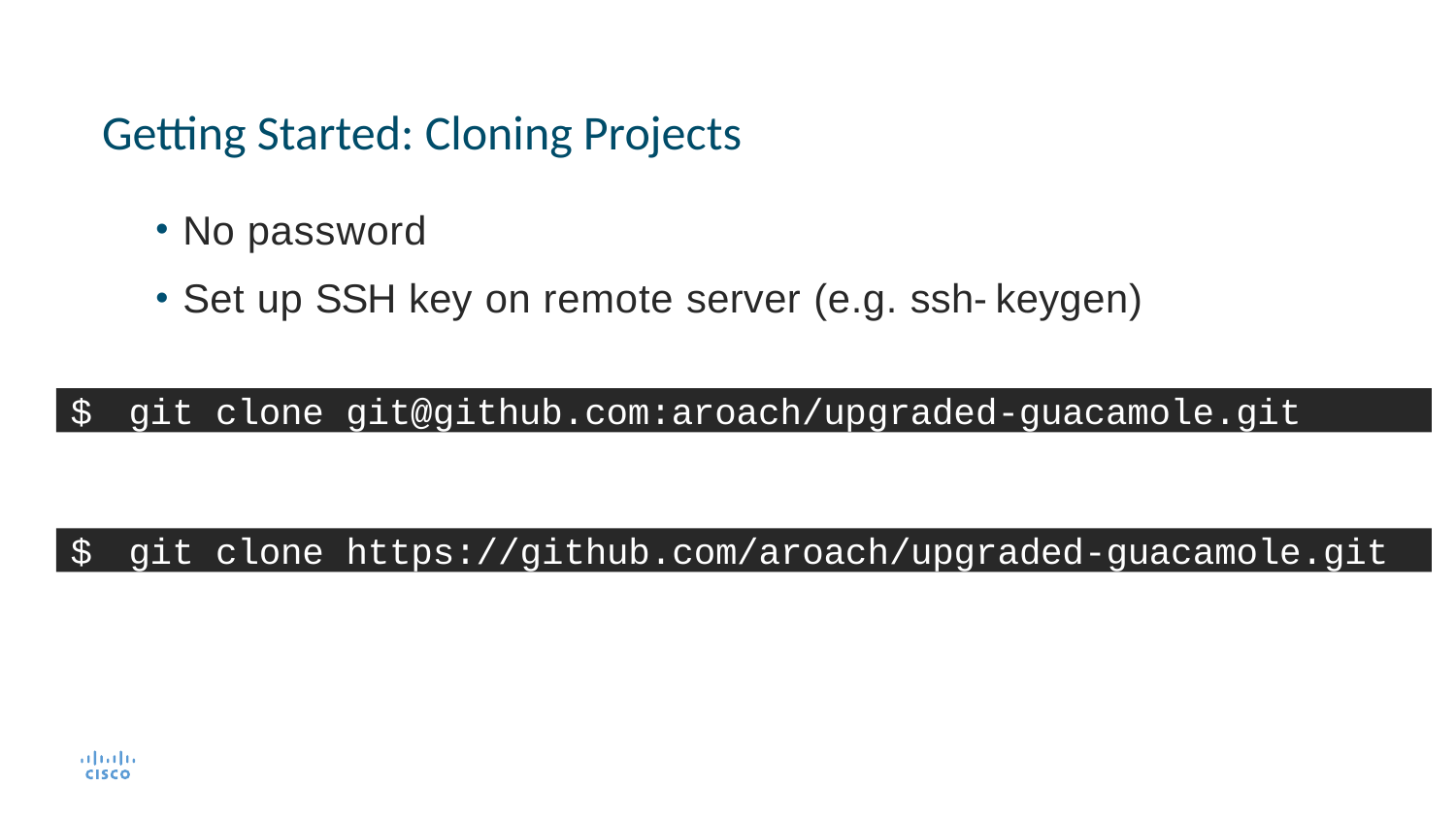

# Getting Started: Cloning Projects
No password
Set up SSH key on remote server (e.g. ssh-keygen)
$	git	clone	git@github.com:aroach/upgraded-guacamole.git
$	git	clone	https://github.com/aroach/upgraded-guacamole.git